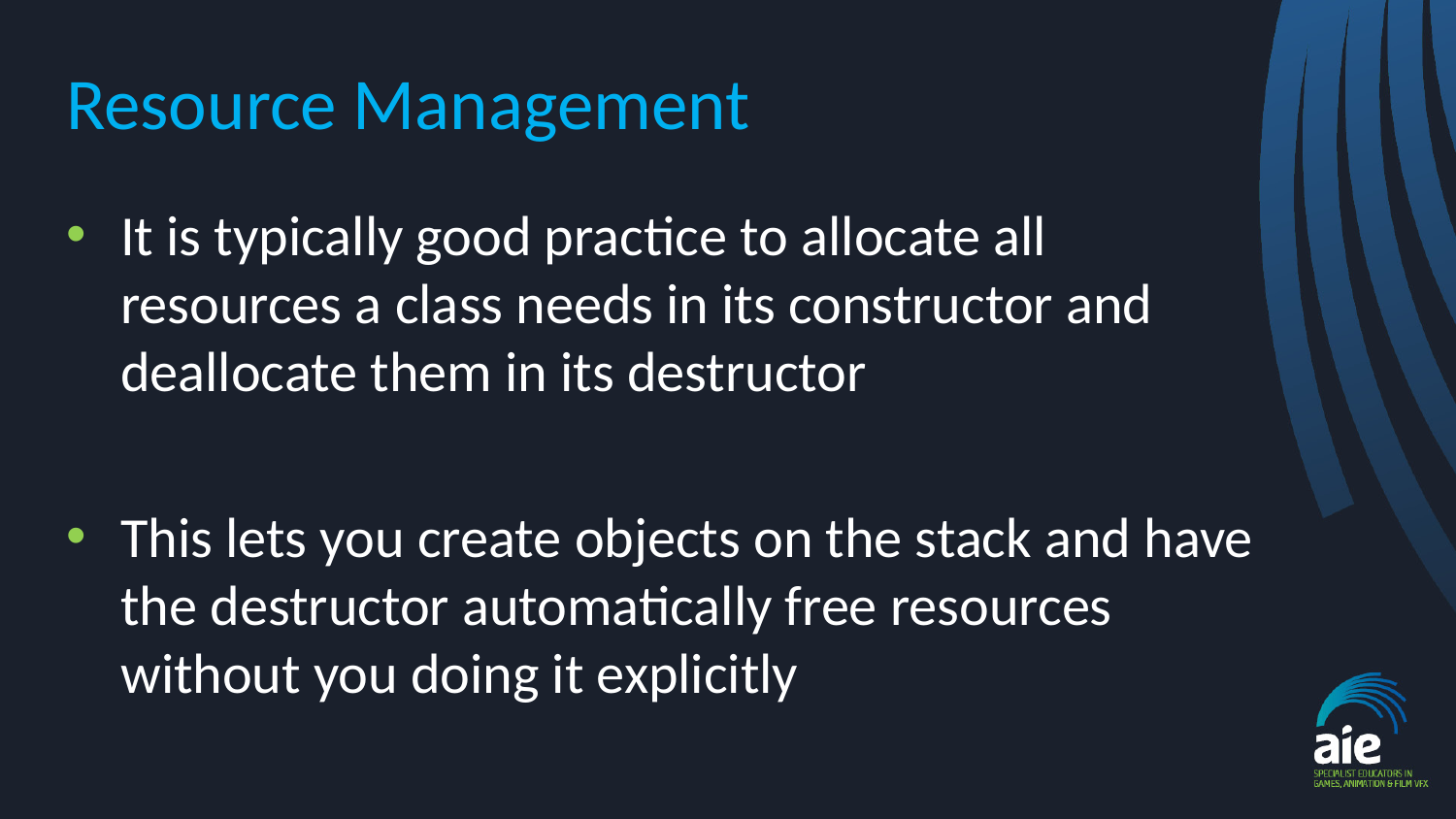

# Resource Management
It is typically good practice to allocate all resources a class needs in its constructor and deallocate them in its destructor

This lets you create objects on the stack and have the destructor automatically free resources without you doing it explicitly